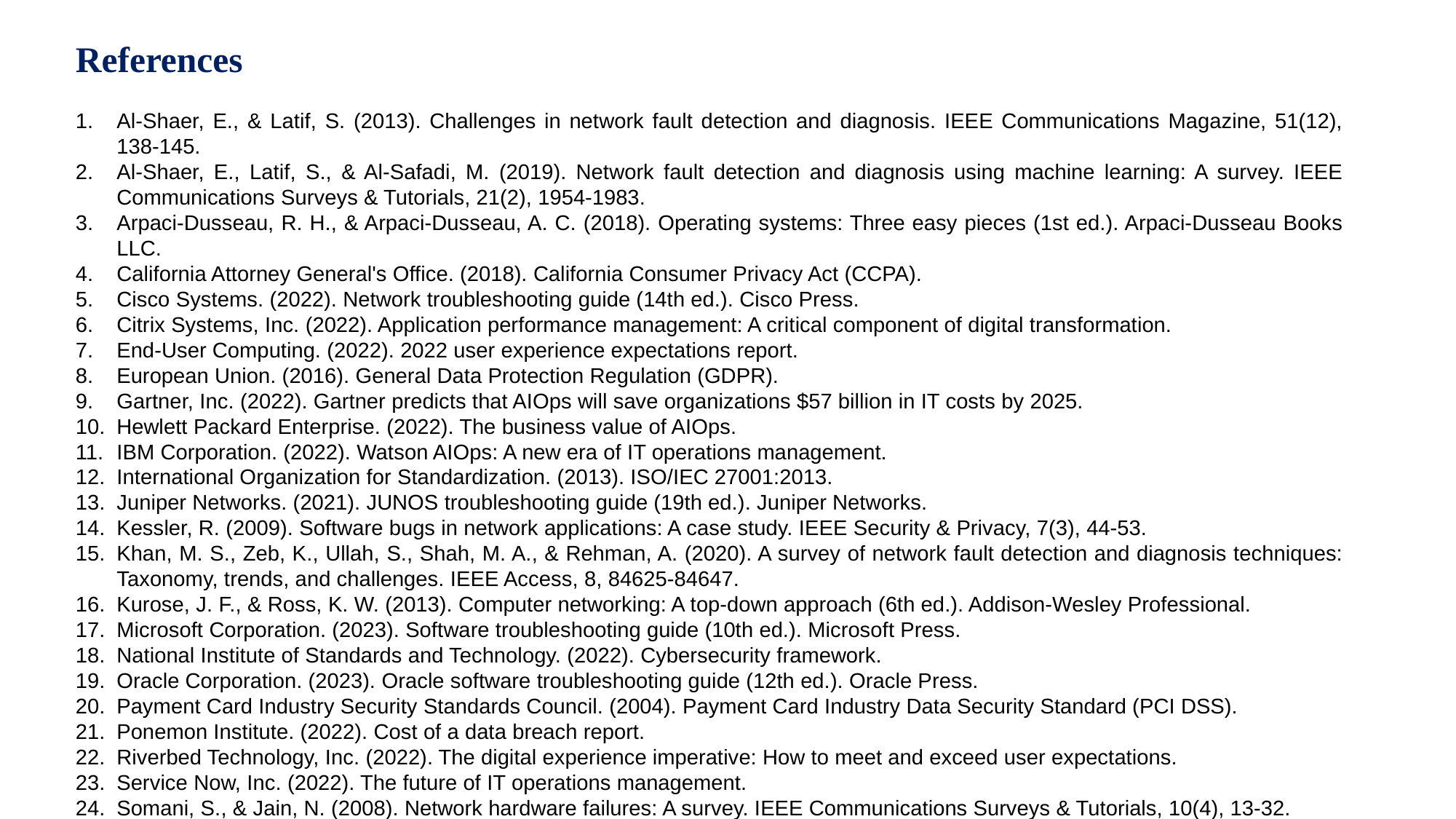

# References
Al-Shaer, E., & Latif, S. (2013). Challenges in network fault detection and diagnosis. IEEE Communications Magazine, 51(12), 138-145.
Al-Shaer, E., Latif, S., & Al-Safadi, M. (2019). Network fault detection and diagnosis using machine learning: A survey. IEEE Communications Surveys & Tutorials, 21(2), 1954-1983.
Arpaci-Dusseau, R. H., & Arpaci-Dusseau, A. C. (2018). Operating systems: Three easy pieces (1st ed.). Arpaci-Dusseau Books LLC.
California Attorney General's Office. (2018). California Consumer Privacy Act (CCPA).
Cisco Systems. (2022). Network troubleshooting guide (14th ed.). Cisco Press.
Citrix Systems, Inc. (2022). Application performance management: A critical component of digital transformation.
End-User Computing. (2022). 2022 user experience expectations report.
European Union. (2016). General Data Protection Regulation (GDPR).
Gartner, Inc. (2022). Gartner predicts that AIOps will save organizations $57 billion in IT costs by 2025.
Hewlett Packard Enterprise. (2022). The business value of AIOps.
IBM Corporation. (2022). Watson AIOps: A new era of IT operations management.
International Organization for Standardization. (2013). ISO/IEC 27001:2013.
Juniper Networks. (2021). JUNOS troubleshooting guide (19th ed.). Juniper Networks.
Kessler, R. (2009). Software bugs in network applications: A case study. IEEE Security & Privacy, 7(3), 44-53.
Khan, M. S., Zeb, K., Ullah, S., Shah, M. A., & Rehman, A. (2020). A survey of network fault detection and diagnosis techniques: Taxonomy, trends, and challenges. IEEE Access, 8, 84625-84647.
Kurose, J. F., & Ross, K. W. (2013). Computer networking: A top-down approach (6th ed.). Addison-Wesley Professional.
Microsoft Corporation. (2023). Software troubleshooting guide (10th ed.). Microsoft Press.
National Institute of Standards and Technology. (2022). Cybersecurity framework.
Oracle Corporation. (2023). Oracle software troubleshooting guide (12th ed.). Oracle Press.
Payment Card Industry Security Standards Council. (2004). Payment Card Industry Data Security Standard (PCI DSS).
Ponemon Institute. (2022). Cost of a data breach report.
Riverbed Technology, Inc. (2022). The digital experience imperative: How to meet and exceed user expectations.
Service Now, Inc. (2022). The future of IT operations management.
Somani, S., & Jain, N. (2008). Network hardware failures: A survey. IEEE Communications Surveys & Tutorials, 10(4), 13-32.